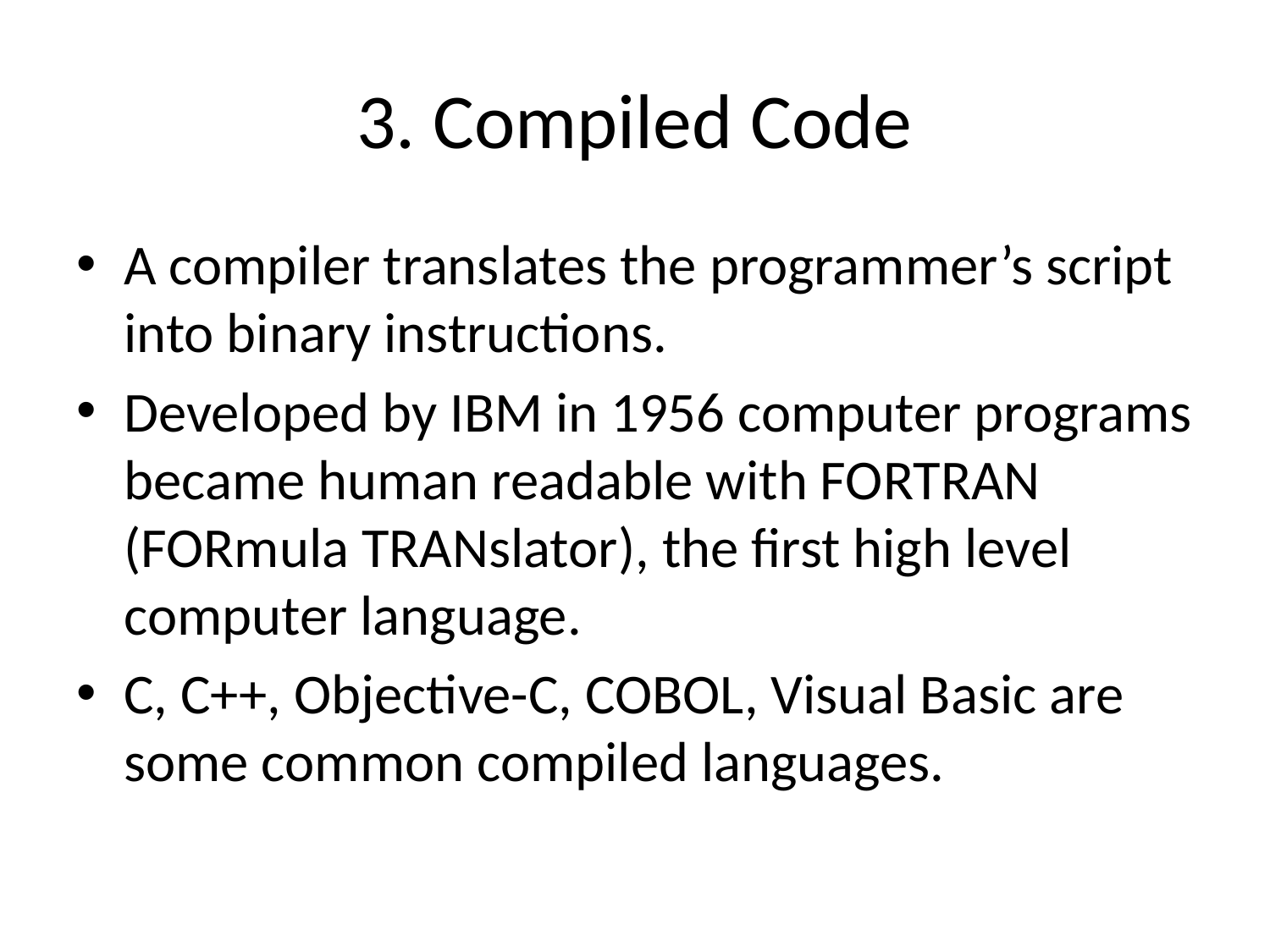

# 3. Compiled Code
A compiler translates the programmer’s script into binary instructions.
Developed by IBM in 1956 computer programs became human readable with FORTRAN (FORmula TRANslator), the first high level computer language.
C, C++, Objective-C, COBOL, Visual Basic are some common compiled languages.